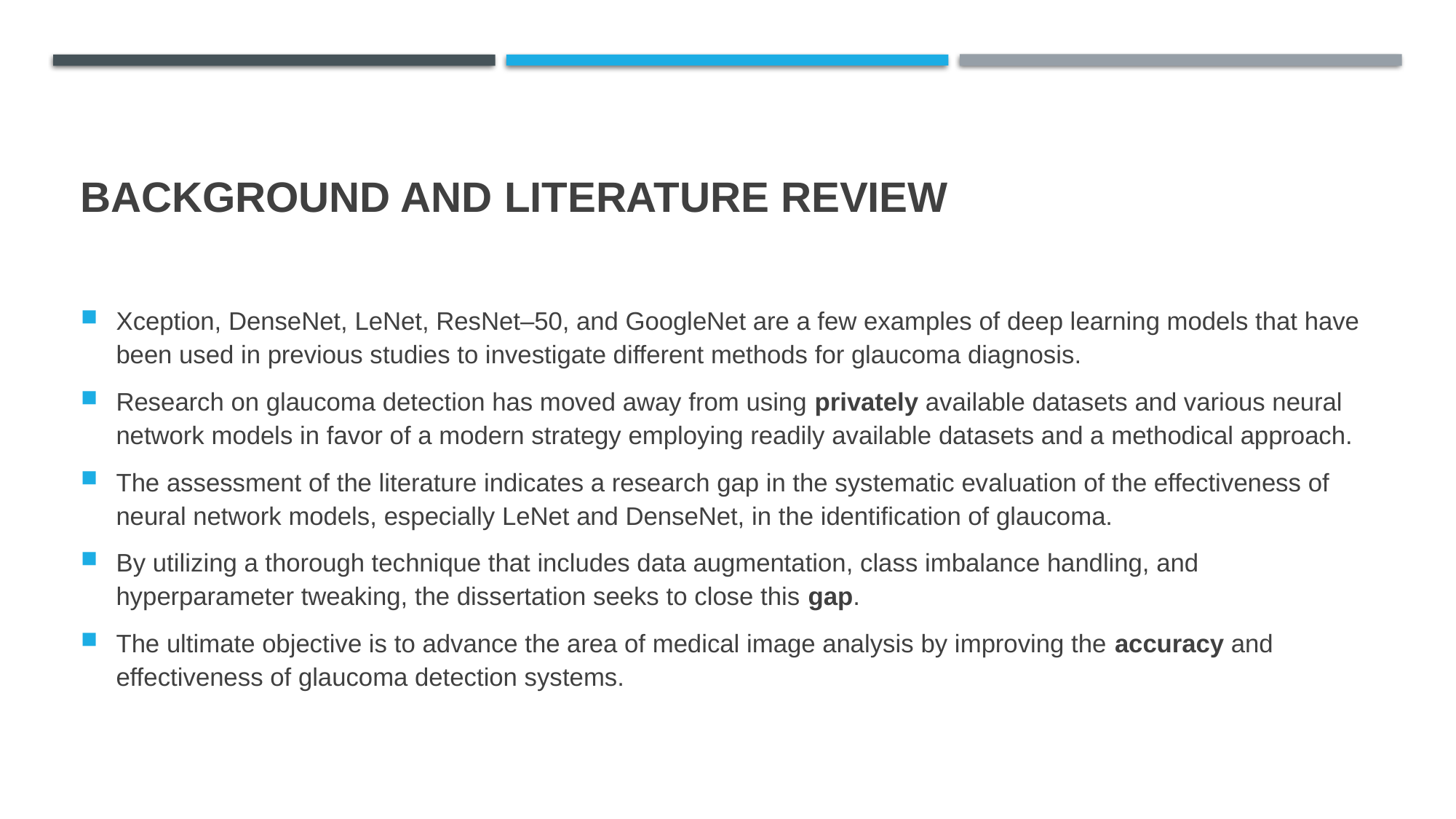

# Background and Literature review
Xception, DenseNet, LeNet, ResNet–50, and GoogleNet are a few examples of deep learning models that have been used in previous studies to investigate different methods for glaucoma diagnosis.
Research on glaucoma detection has moved away from using privately available datasets and various neural network models in favor of a modern strategy employing readily available datasets and a methodical approach.
The assessment of the literature indicates a research gap in the systematic evaluation of the effectiveness of neural network models, especially LeNet and DenseNet, in the identification of glaucoma.
By utilizing a thorough technique that includes data augmentation, class imbalance handling, and hyperparameter tweaking, the dissertation seeks to close this gap.
The ultimate objective is to advance the area of medical image analysis by improving the accuracy and effectiveness of glaucoma detection systems.